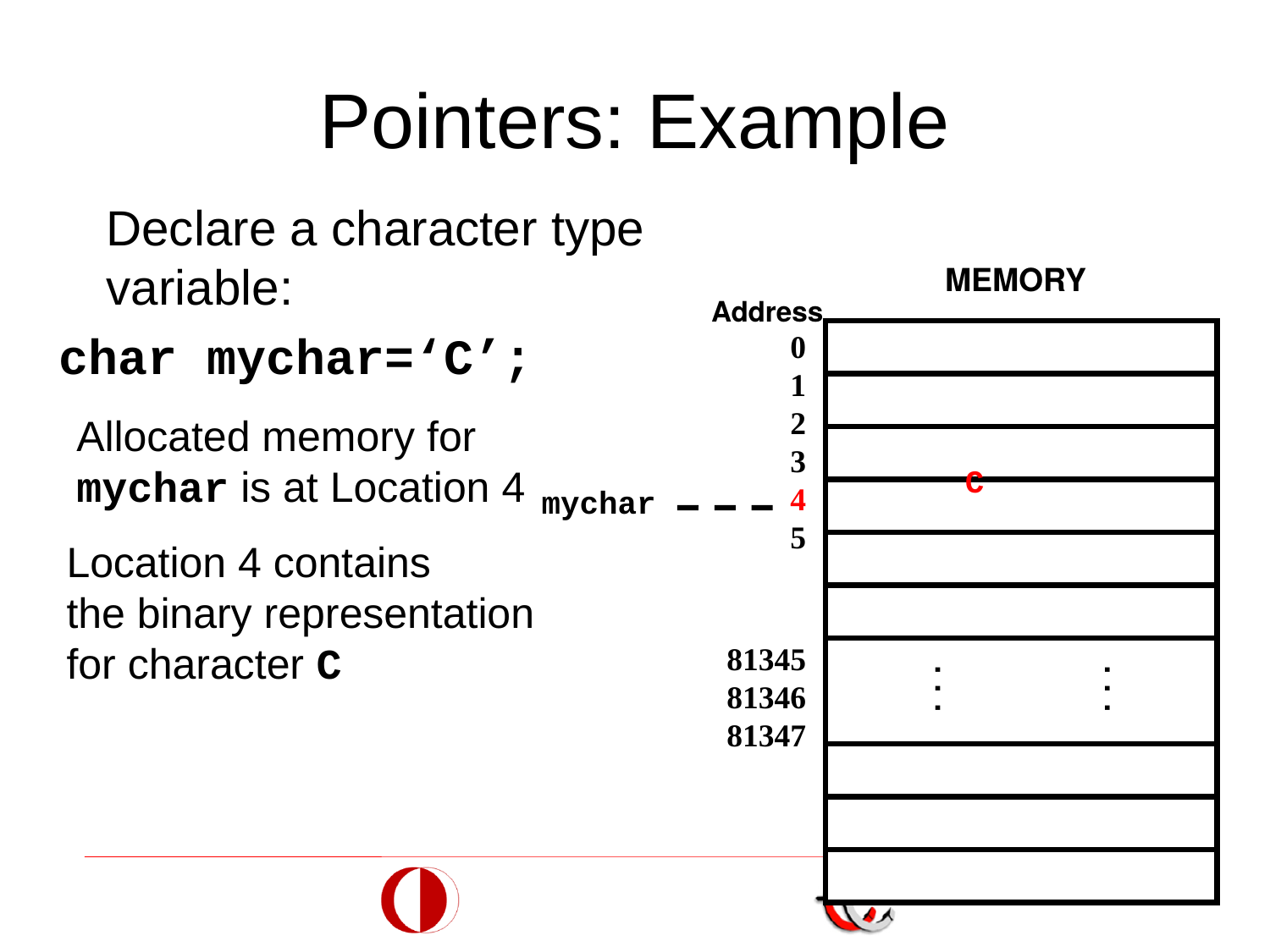

# Pointers: Example
	Declare a character type variable:
char mychar=‘C’;
MEMORY
Address
0
1
2
3
4
5

81345
81346
81347

...
...

	Allocated memory for mychar is at Location 4
C
mychar

Location 4 contains
the binary representation for character C

12